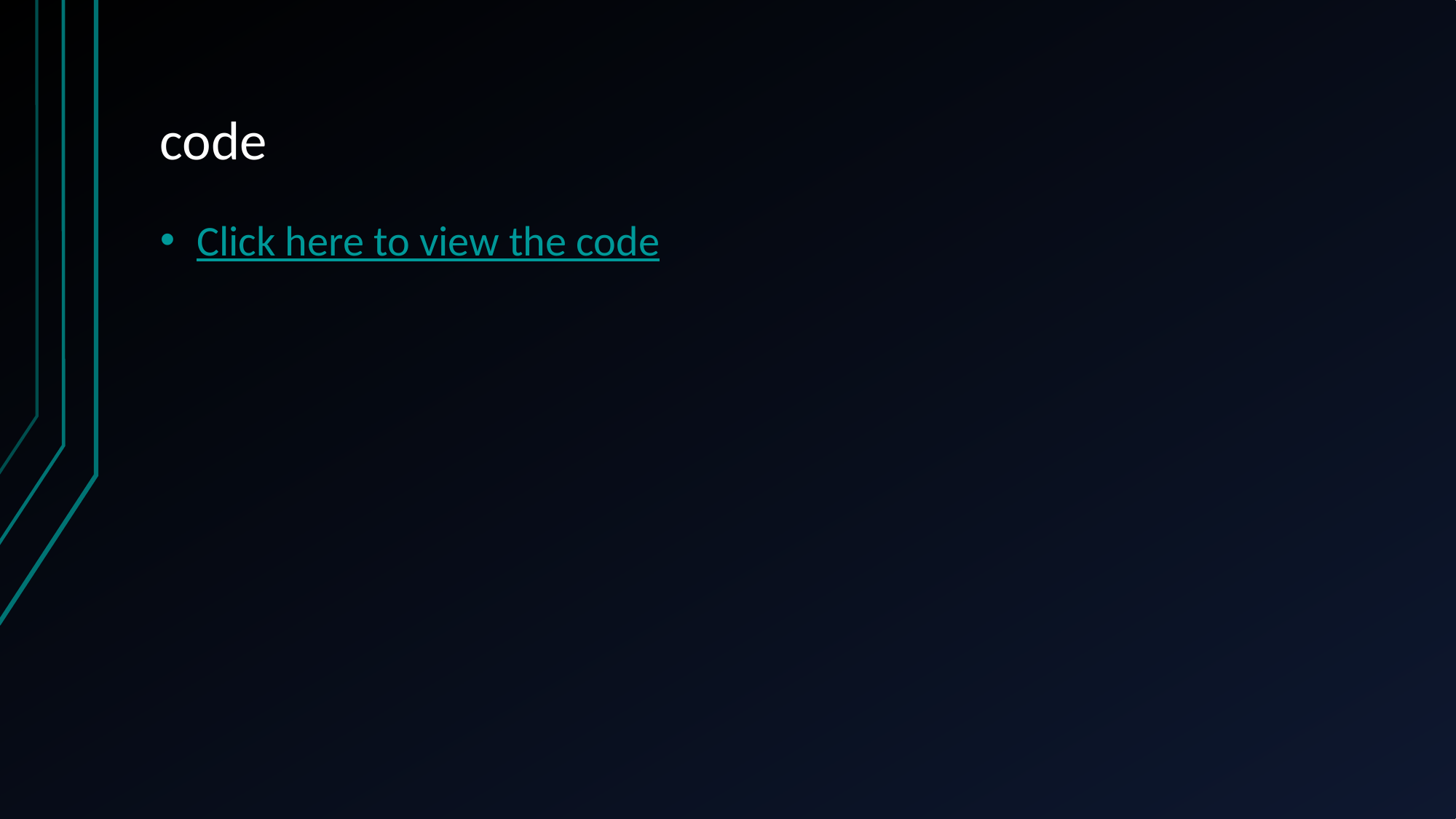

# code
Click here to view the code